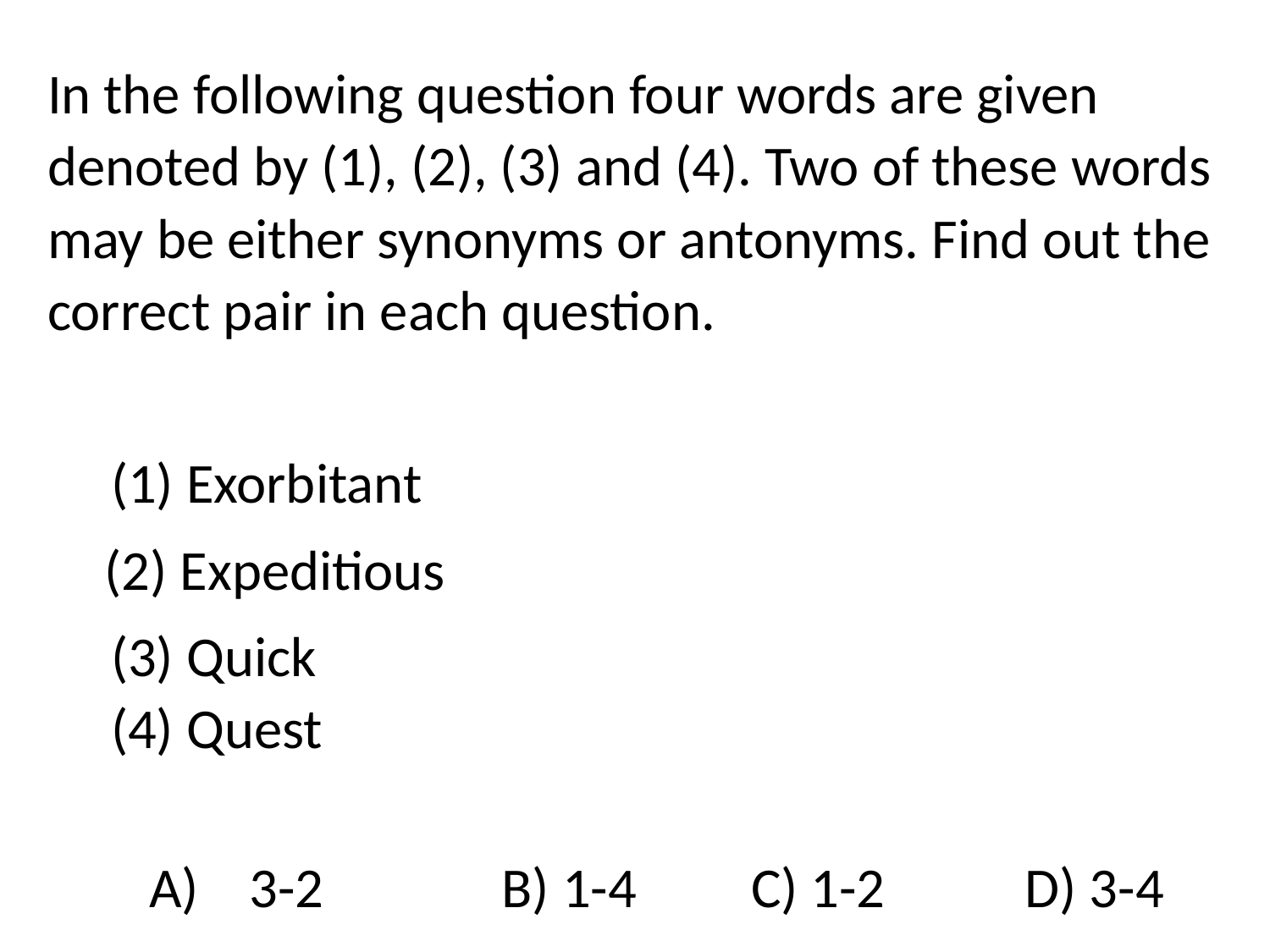

In the following question four words are given denoted by (1), (2), (3) and (4). Two of these words may be either synonyms or antonyms. Find out the correct pair in each question.

(1) Exorbitant
  (2) Expeditious
(3) Quick
(4) Quest

        A)    3-2              B) 1-4         C) 1-2           D) 3-4